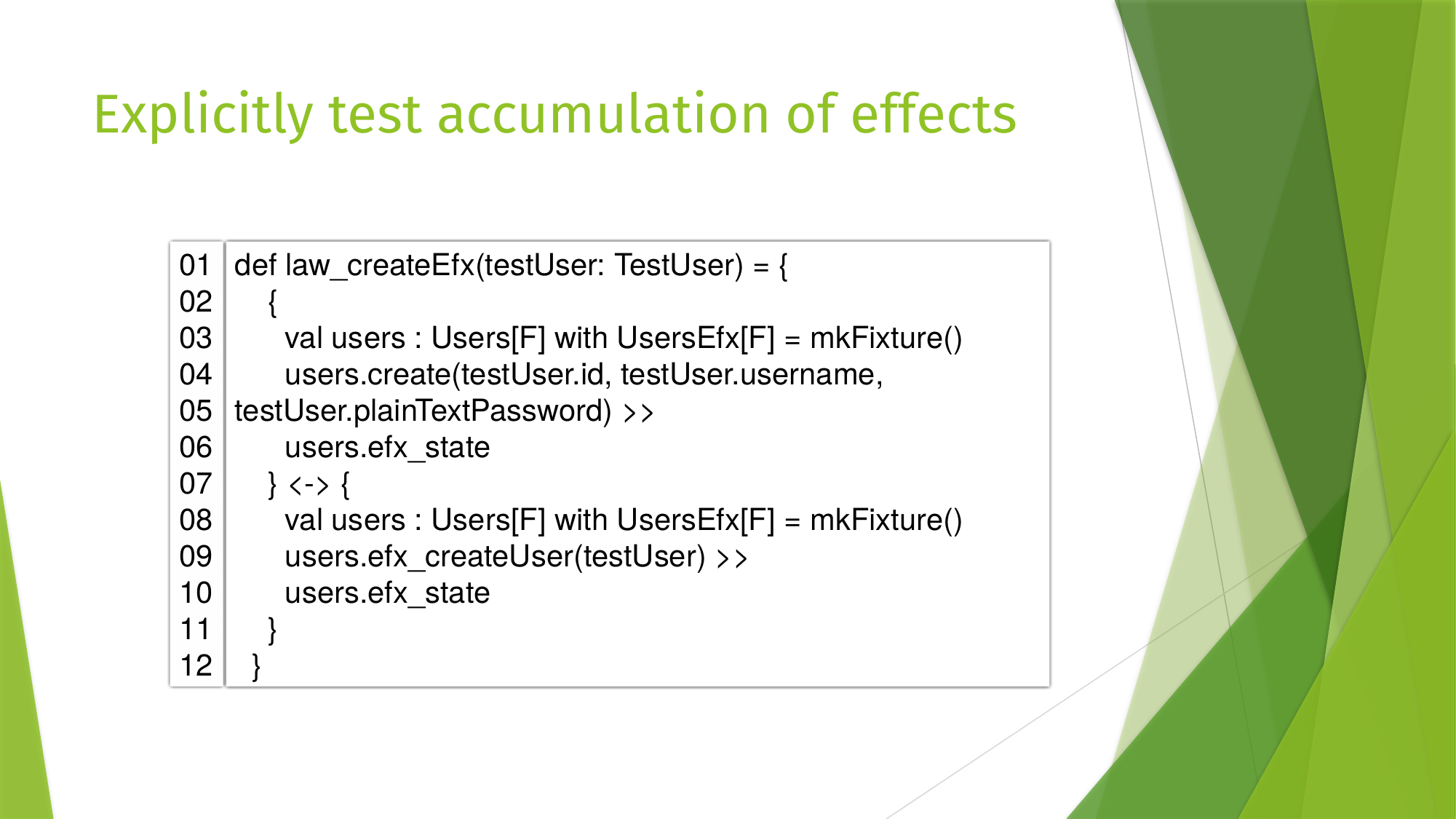

# Explicitly test accumulation of effects
01
02
03
04
05
06
07
08
09
10
11
12
def law_createEfx(testUser: TestUser) = {
    {
      val users : Users[F] with UsersEfx[F] = mkFixture()
      users.create(testUser.id, testUser.username, testUser.plainTextPassword) >>
      users.efx_state
    } <-> {
      val users : Users[F] with UsersEfx[F] = mkFixture()
      users.efx_createUser(testUser) >>
      users.efx_state
    }
  }